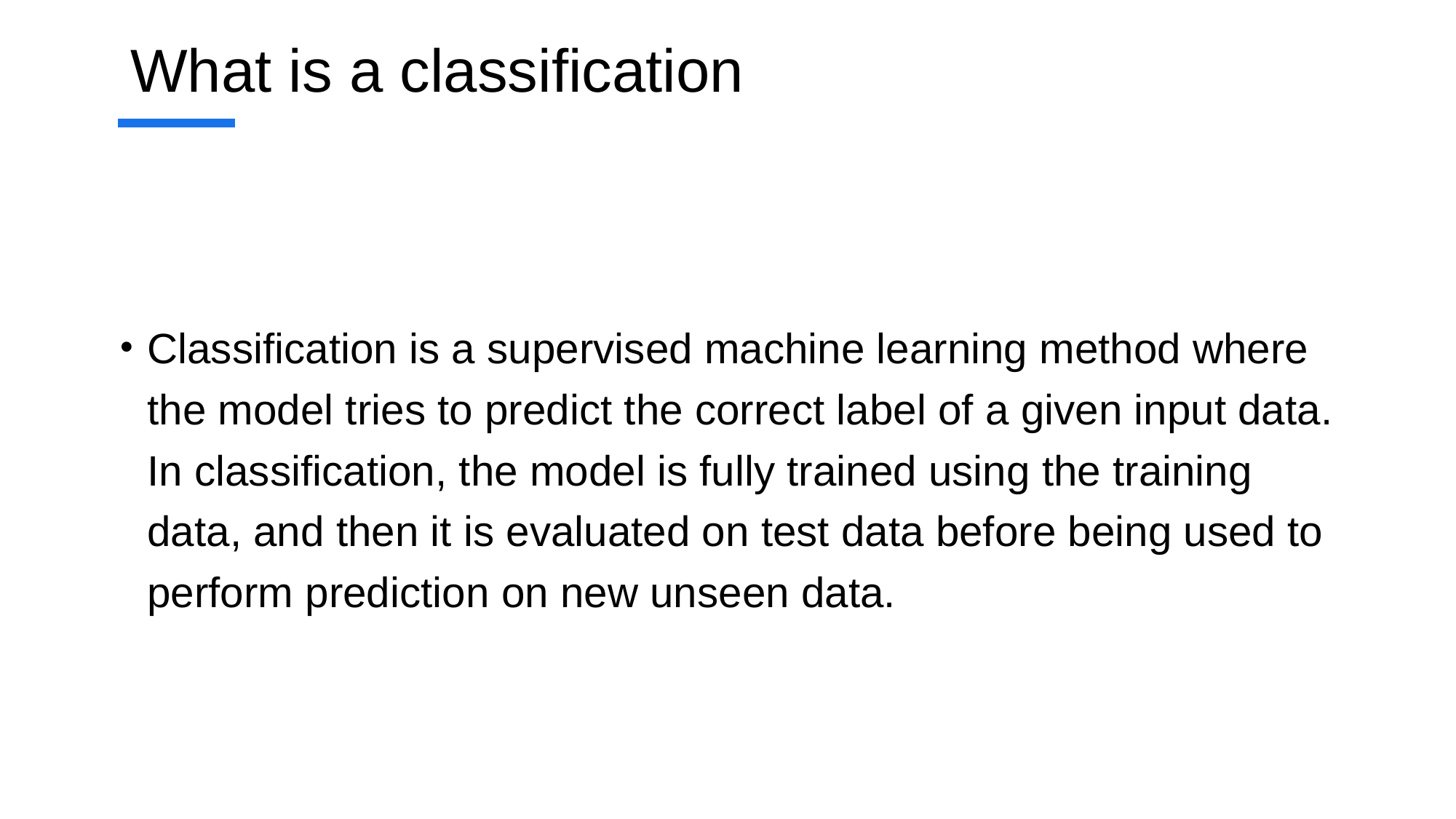

# What is a classification
Classification is a supervised machine learning method where the model tries to predict the correct label of a given input data. In classification, the model is fully trained using the training data, and then it is evaluated on test data before being used to perform prediction on new unseen data.